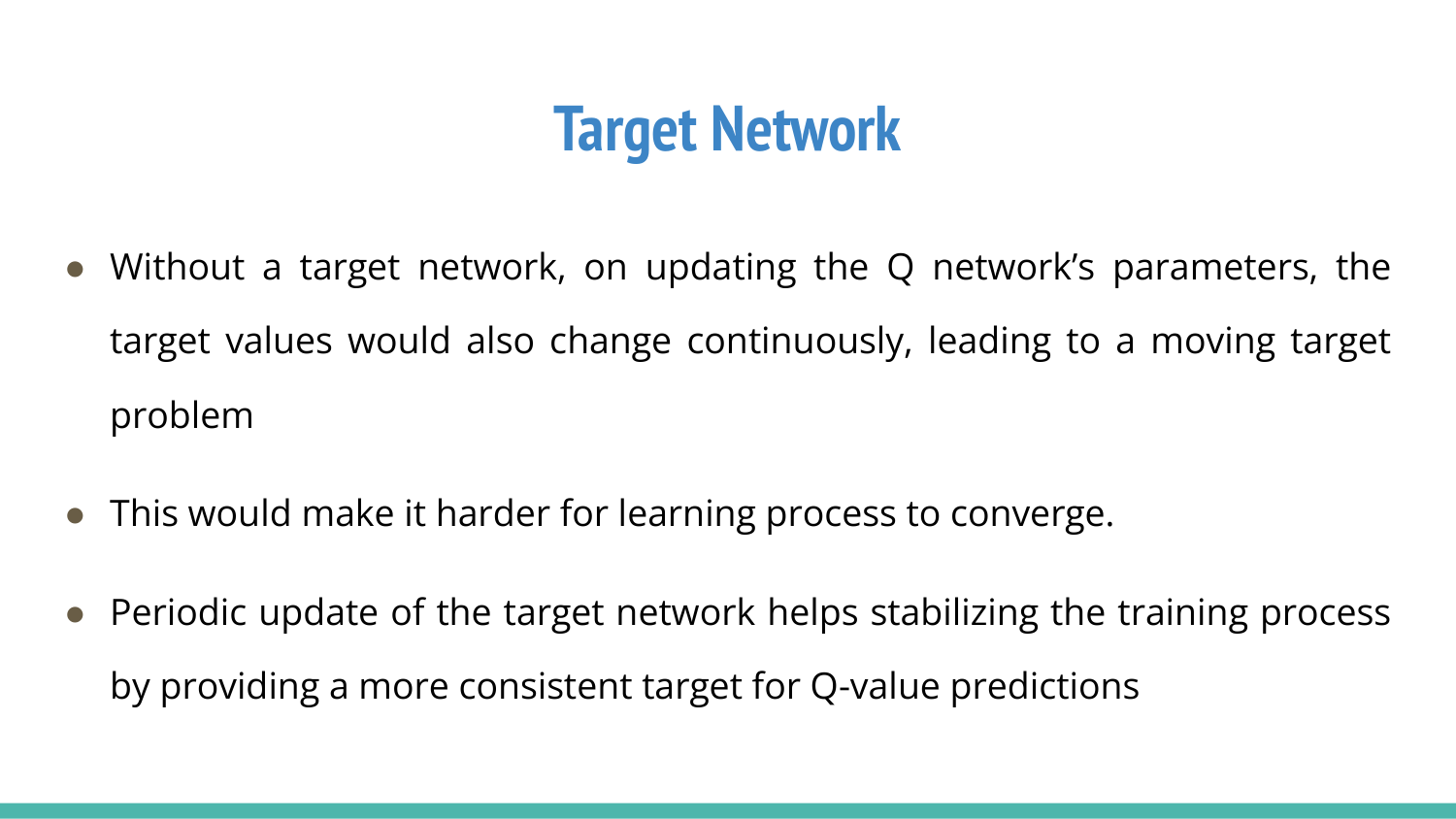

# Target Network
Without a target network, on updating the Q network’s parameters, the target values would also change continuously, leading to a moving target problem
This would make it harder for learning process to converge.
Periodic update of the target network helps stabilizing the training process by providing a more consistent target for Q-value predictions